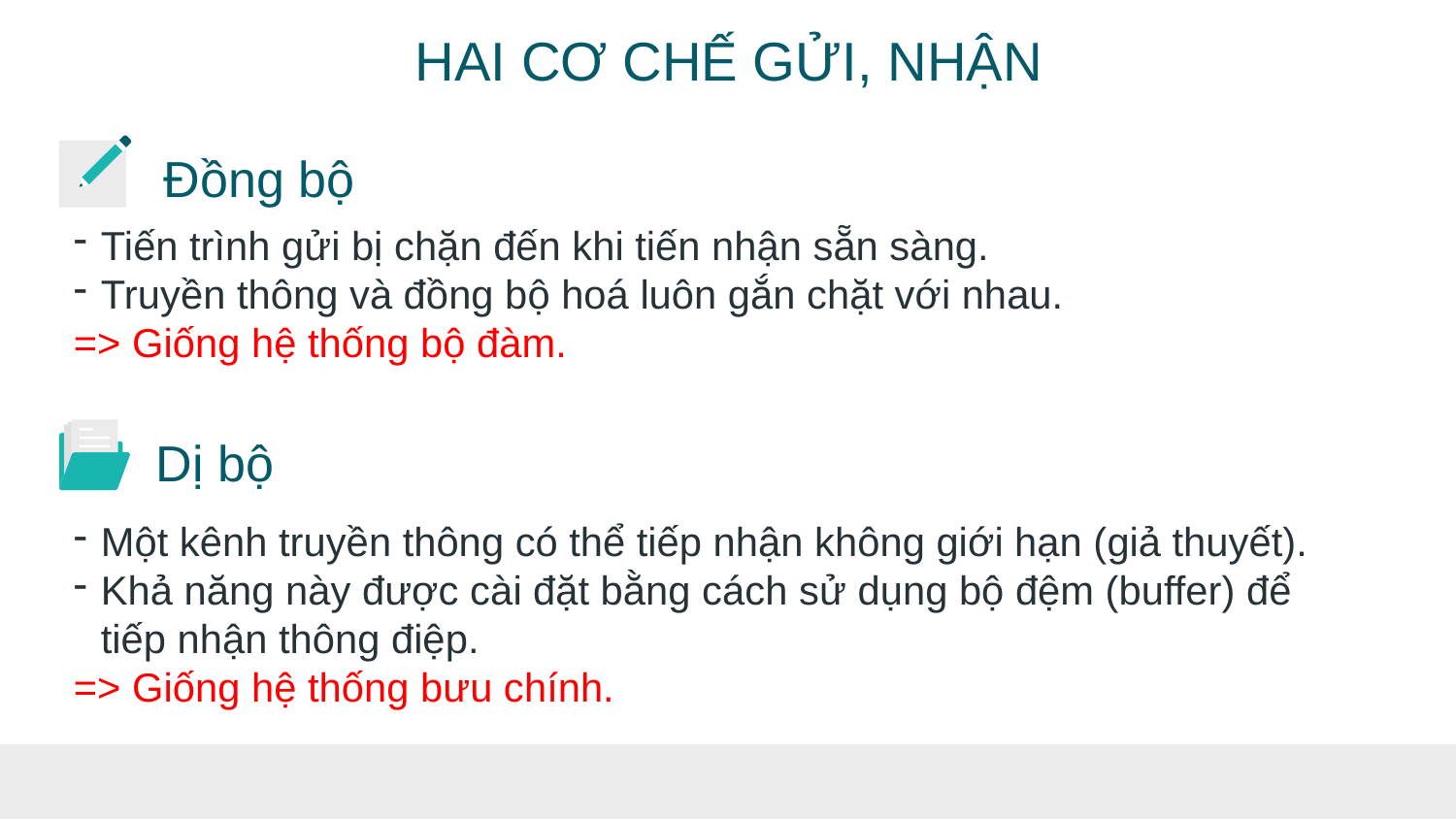

# HAI CƠ CHẾ GỬI, NHẬN

Đồng bộ
Tiến trình gửi bị chặn đến khi tiến nhận sẵn sàng.
Truyền thông và đồng bộ hoá luôn gắn chặt với nhau.
=> Giống hệ thống bộ đàm.

Dị bộ
Một kênh truyền thông có thể tiếp nhận không giới hạn (giả thuyết).
Khả năng này được cài đặt bằng cách sử dụng bộ đệm (buffer) để tiếp nhận thông điệp.
=> Giống hệ thống bưu chính.